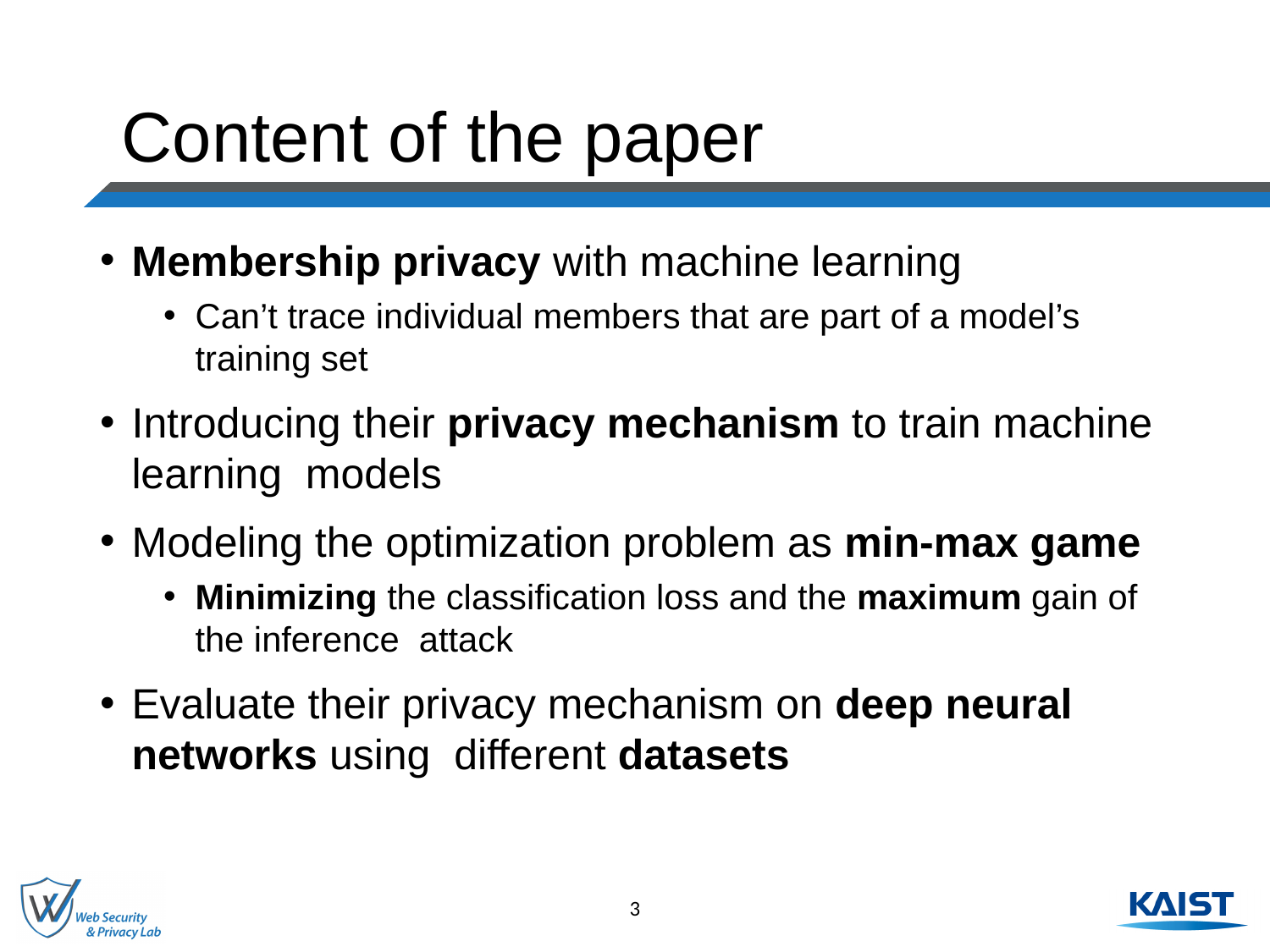

# Content of the paper
Membership privacy with machine learning
Can’t trace individual members that are part of a model’s training set
Introducing their privacy mechanism to train machine learning  models
Modeling the optimization problem as min-max game
Minimizing the classification loss and the maximum gain of the inference  attack
Evaluate their privacy mechanism on deep neural networks using  different datasets

3